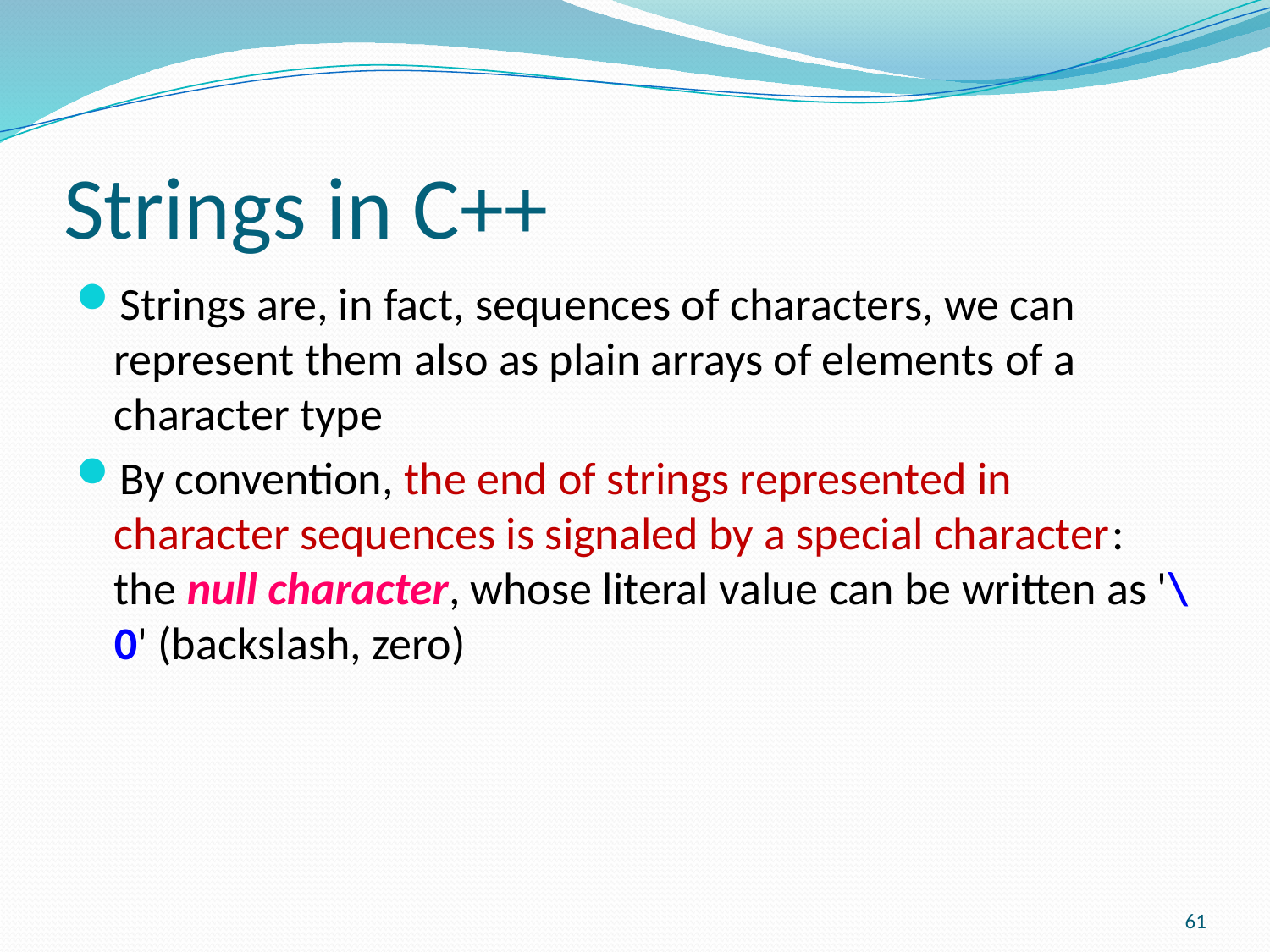

# Strings in C++
Strings are, in fact, sequences of characters, we can represent them also as plain arrays of elements of a character type
By convention, the end of strings represented in character sequences is signaled by a special character: the null character, whose literal value can be written as '\0' (backslash, zero)
61